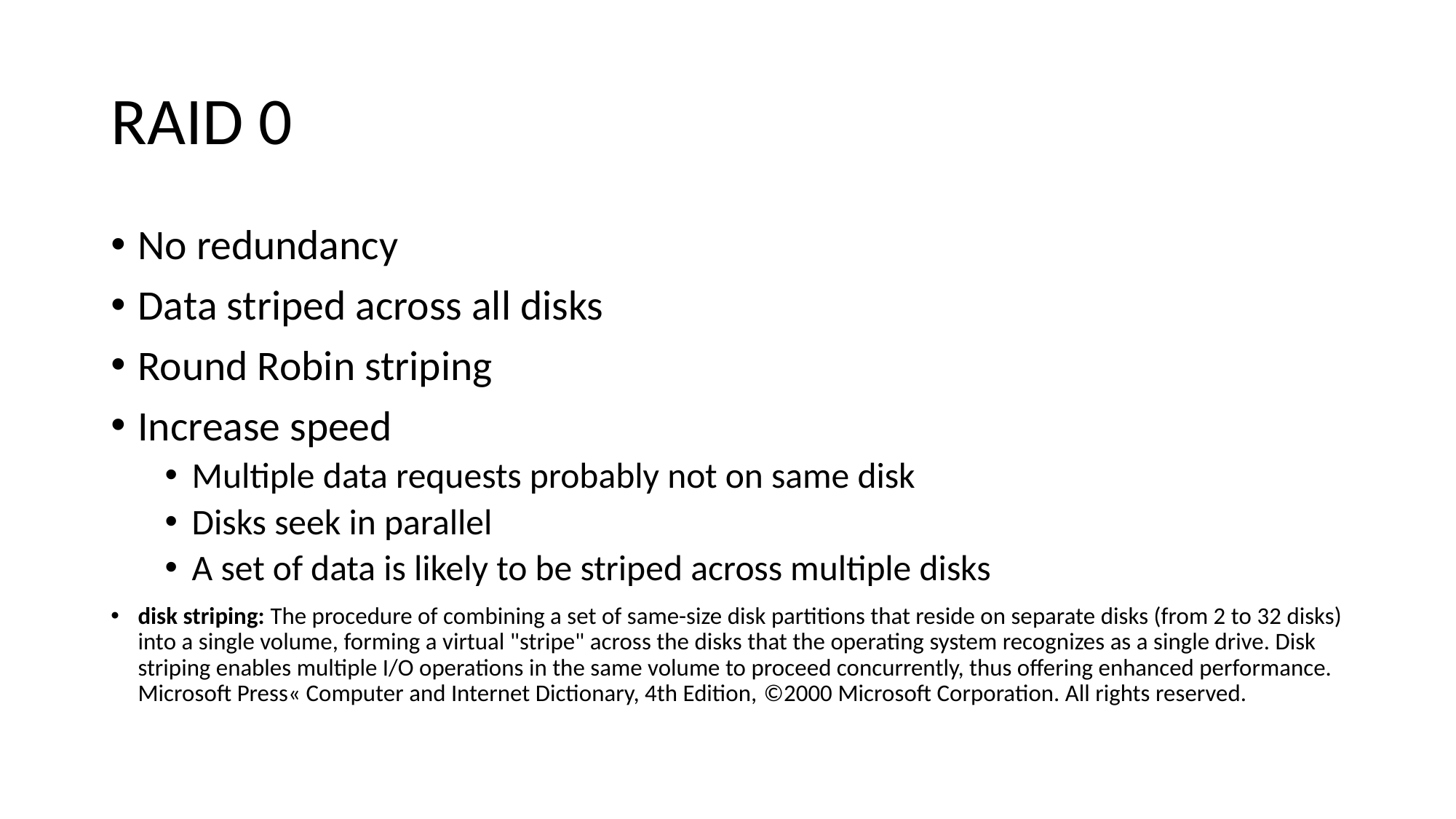

# RAID 0
No redundancy
Data striped across all disks
Round Robin striping
Increase speed
Multiple data requests probably not on same disk
Disks seek in parallel
A set of data is likely to be striped across multiple disks
disk striping: The procedure of combining a set of same-size disk partitions that reside on separate disks (from 2 to 32 disks) into a single volume, forming a virtual "stripe" across the disks that the operating system recognizes as a single drive. Disk striping enables multiple I/O operations in the same volume to proceed concurrently, thus offering enhanced performance. Microsoft Press« Computer and Internet Dictionary, 4th Edition, ©2000 Microsoft Corporation. All rights reserved.